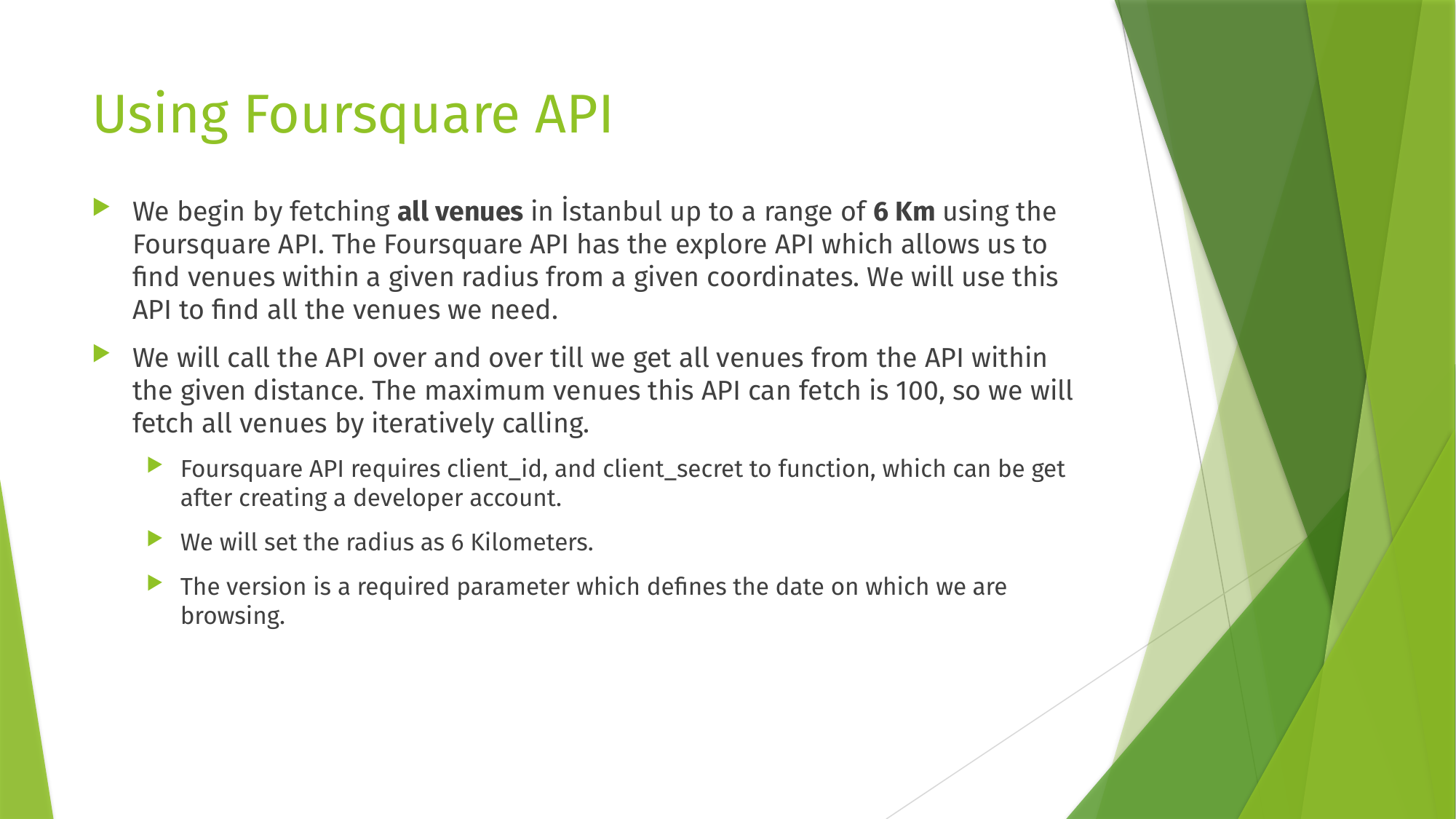

# Using Foursquare API
We begin by fetching all venues in İstanbul up to a range of 6 Km using the Foursquare API. The Foursquare API has the explore API which allows us to find venues within a given radius from a given coordinates. We will use this API to find all the venues we need.
We will call the API over and over till we get all venues from the API within the given distance. The maximum venues this API can fetch is 100, so we will fetch all venues by iteratively calling.
Foursquare API requires client_id, and client_secret to function, which can be get after creating a developer account.
We will set the radius as 6 Kilometers.
The version is a required parameter which defines the date on which we are browsing.